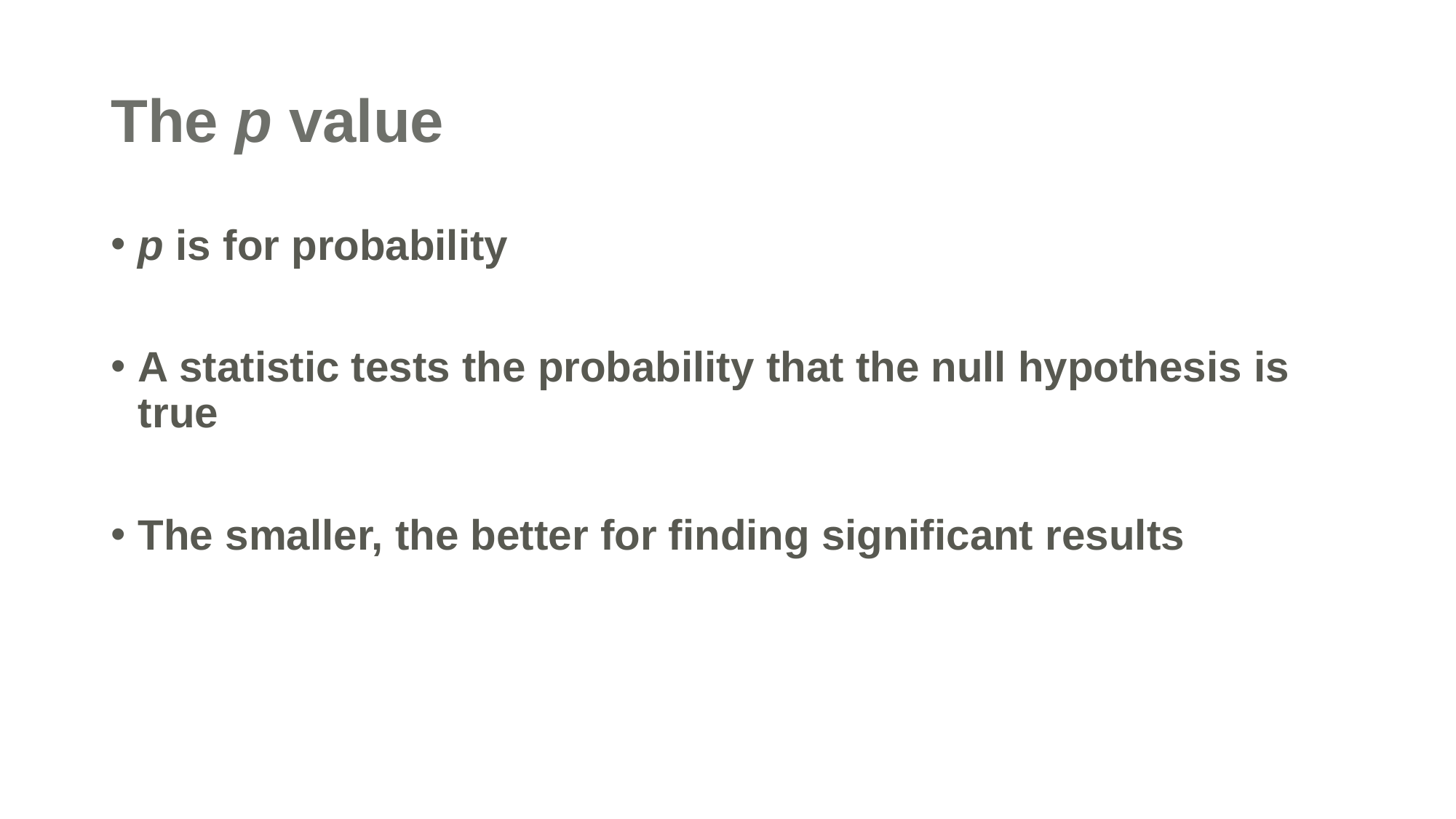

# The p value
p is for probability

A statistic tests the probability that the null hypothesis is true

The smaller, the better for finding significant results